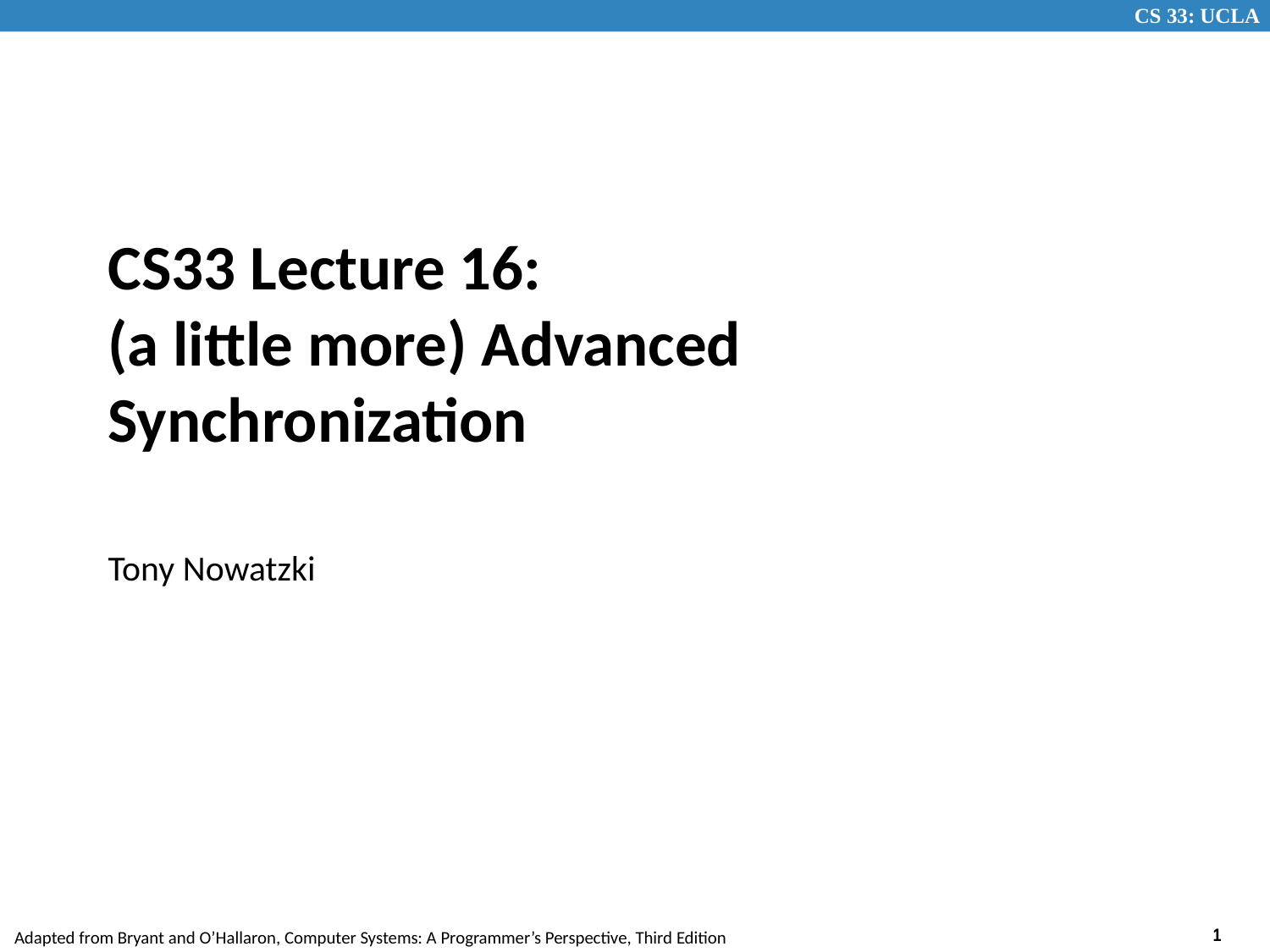

# CS33 Lecture 16: (a little more) Advanced Synchronization
Tony Nowatzki